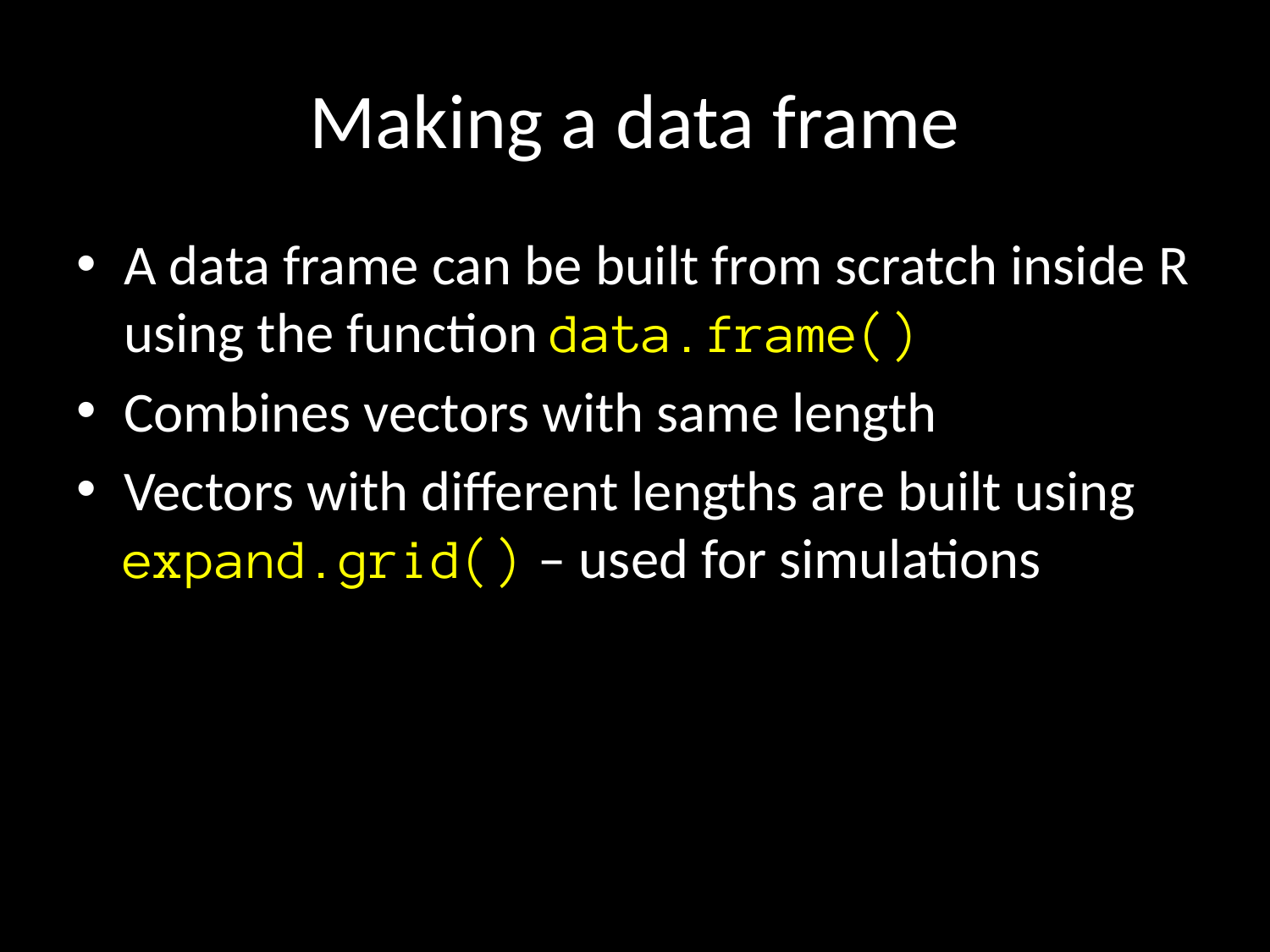

# Making a data frame
A data frame can be built from scratch inside R using the function data.frame()
Combines vectors with same length
Vectors with different lengths are built using expand.grid() – used for simulations